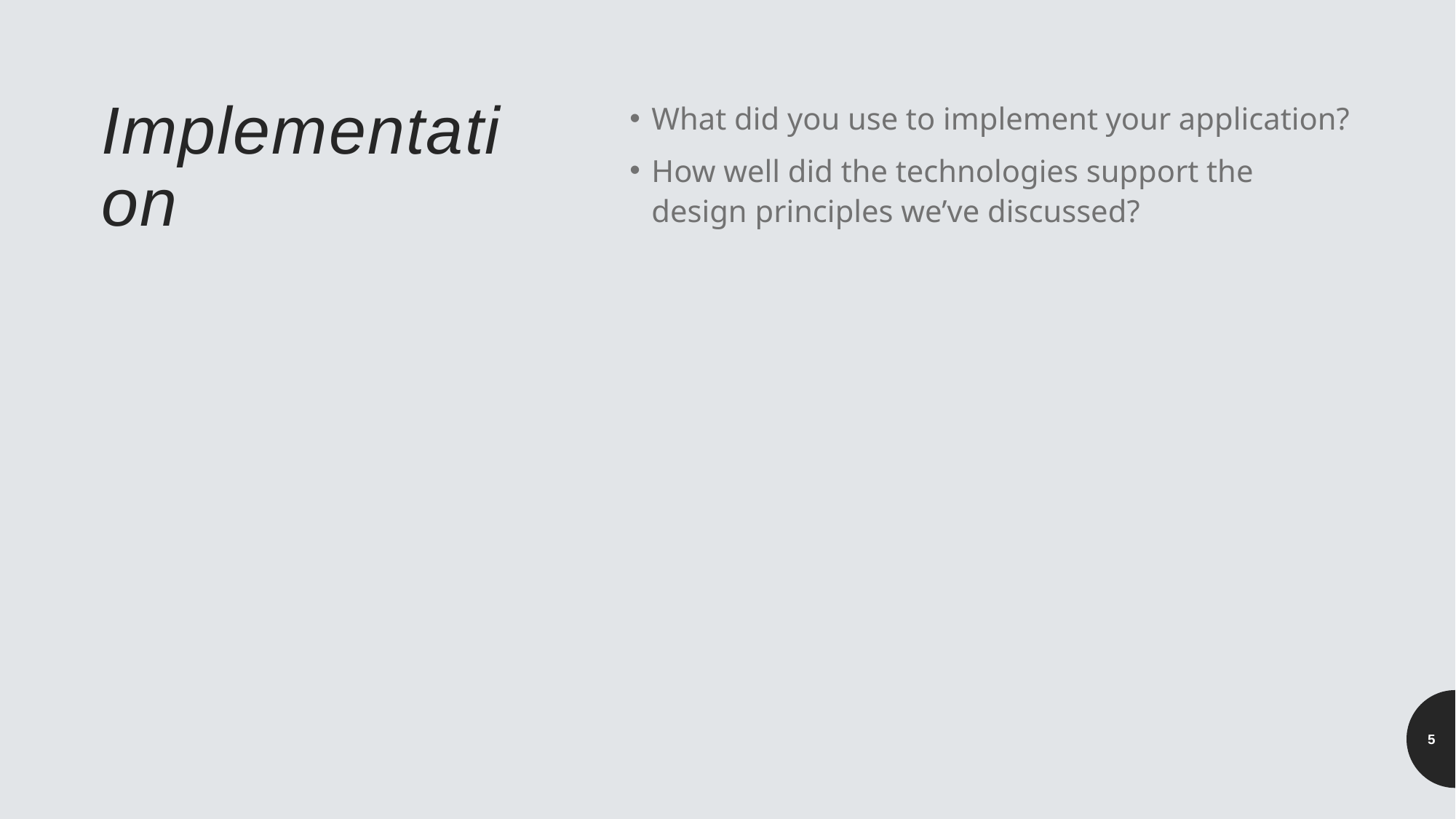

# Implementation
What did you use to implement your application?
How well did the technologies support the design principles we’ve discussed?

5